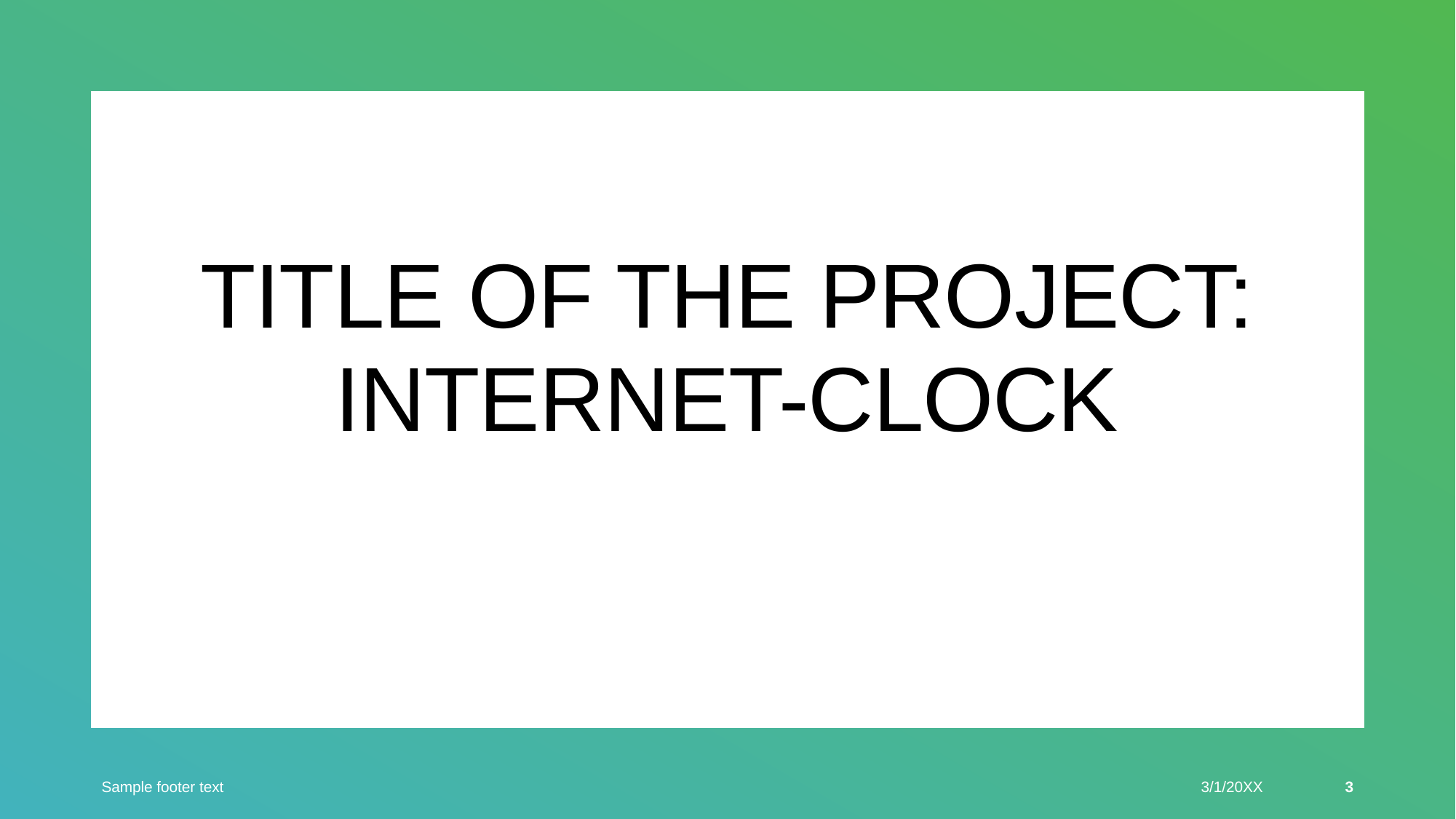

# TITLE OF THE PROJECT: INTERNET-CLOCK
Sample footer text
3/1/20XX
3